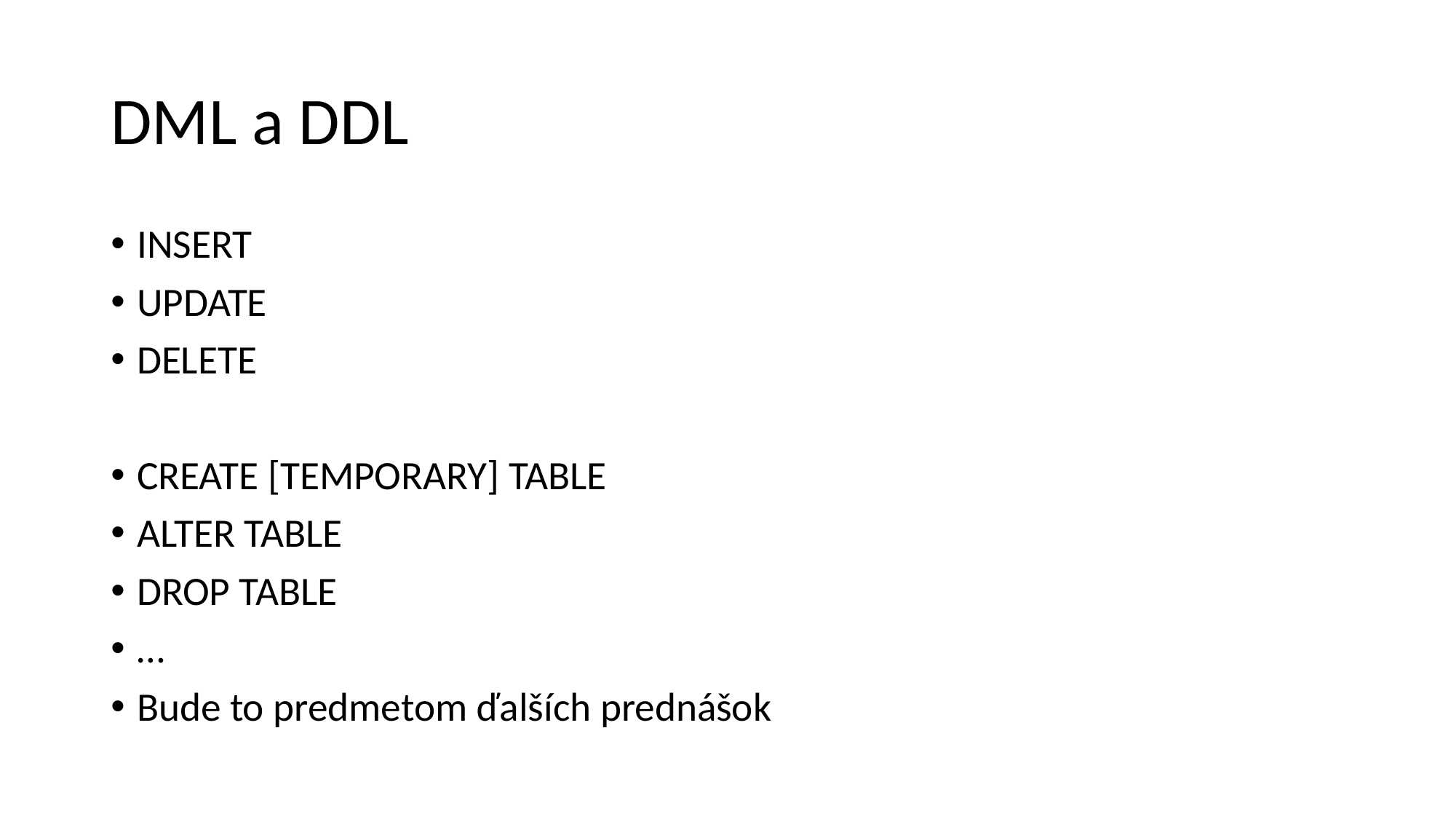

# DML a DDL
INSERT
UPDATE
DELETE

CREATE [TEMPORARY] TABLE
ALTER TABLE
DROP TABLE
…
Bude to predmetom ďalších prednášok